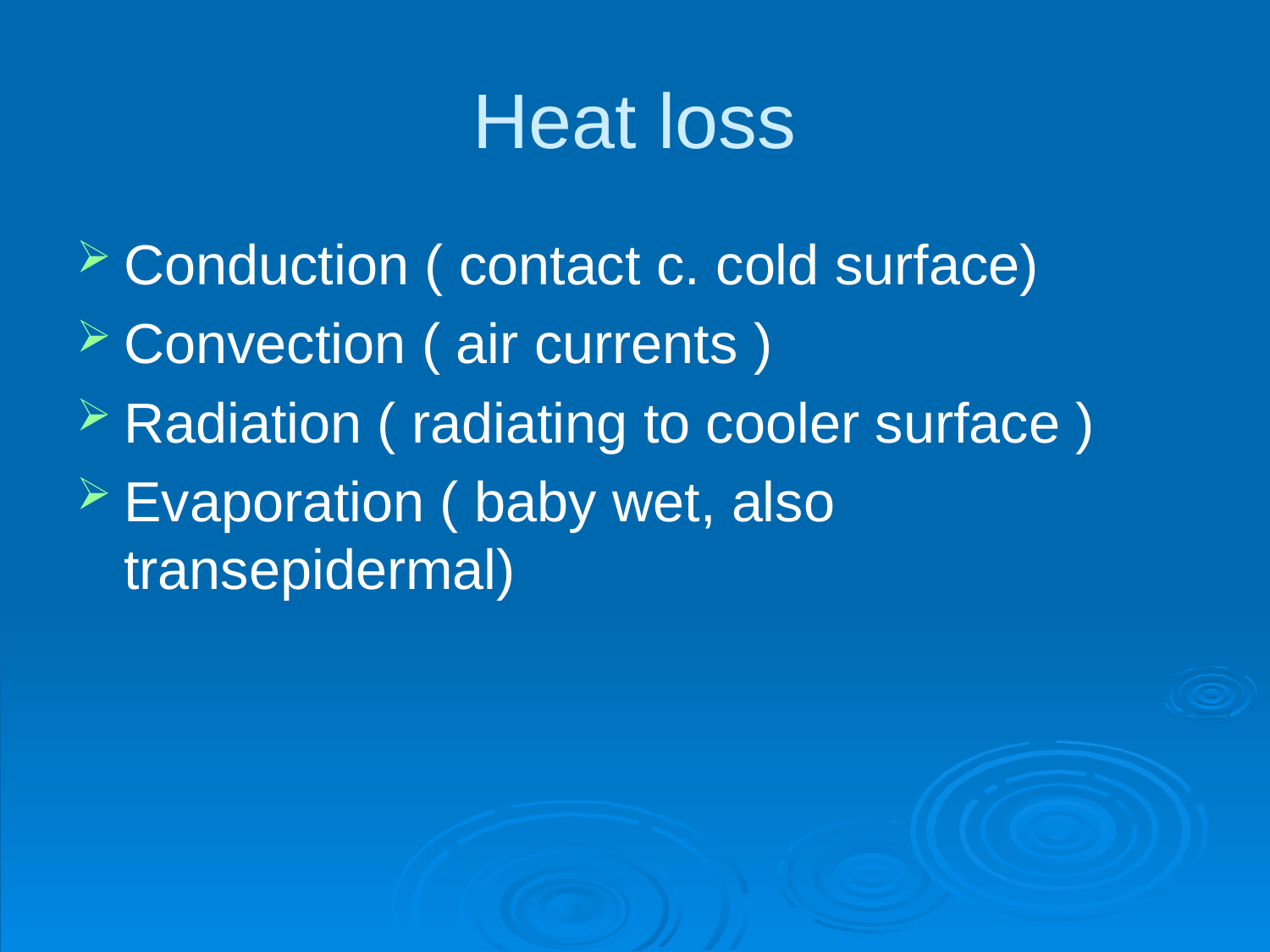

Heat loss
Conduction ( contact c. cold surface)
Convection ( air currents )
Radiation ( radiating to cooler surface )
Evaporation ( baby wet, also transepidermal)